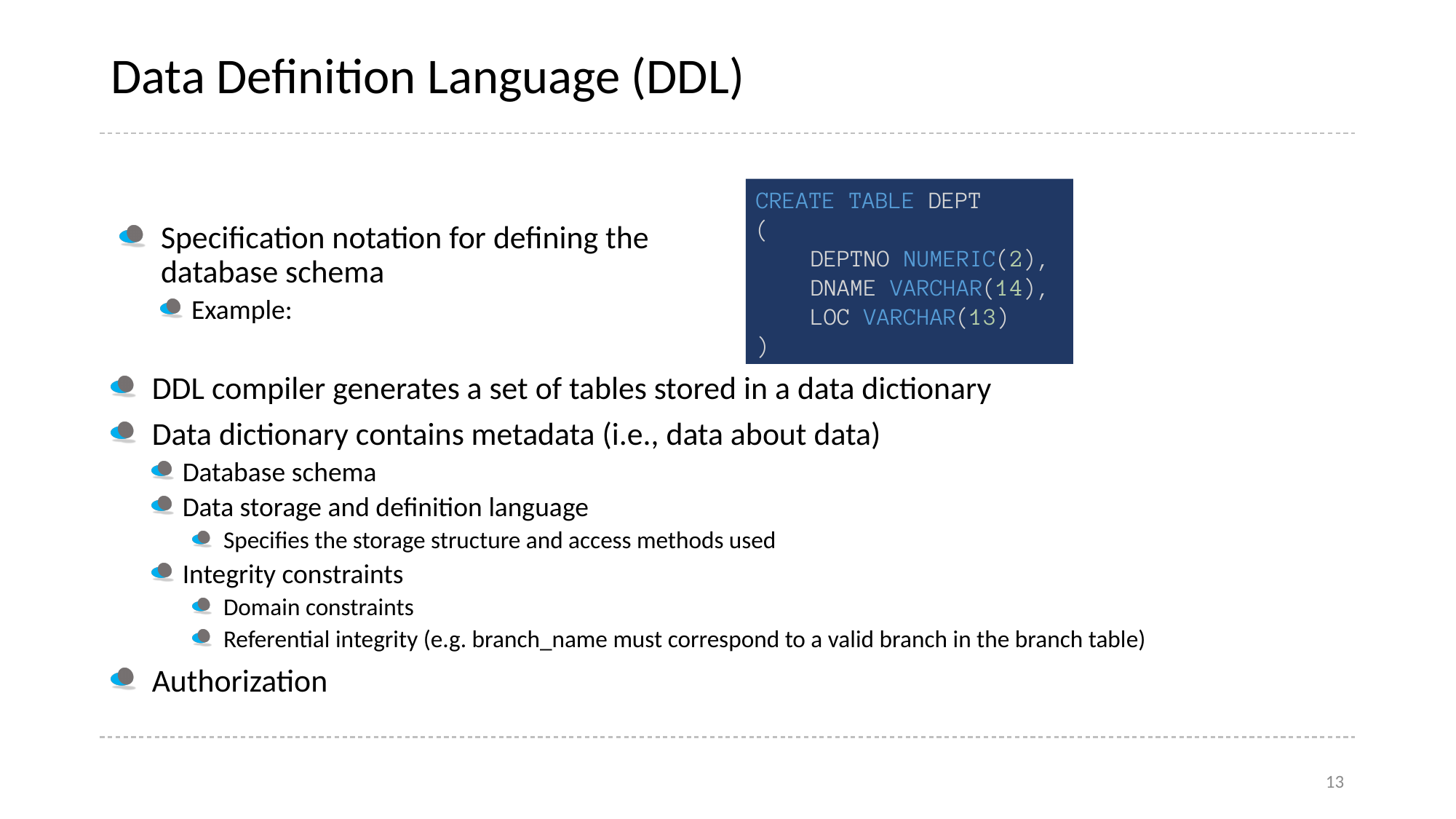

# Data Definition Language (DDL)
CREATE TABLE DEPT
(
DEPTNO NUMERIC(2),
DNAME VARCHAR(14),
LOC VARCHAR(13)
)
Specification notation for defining the database schema
Example:
DDL compiler generates a set of tables stored in a data dictionary
Data dictionary contains metadata (i.e., data about data)
Database schema
Data storage and definition language
Specifies the storage structure and access methods used
Integrity constraints
Domain constraints
Referential integrity (e.g. branch_name must correspond to a valid branch in the branch table)
Authorization
13